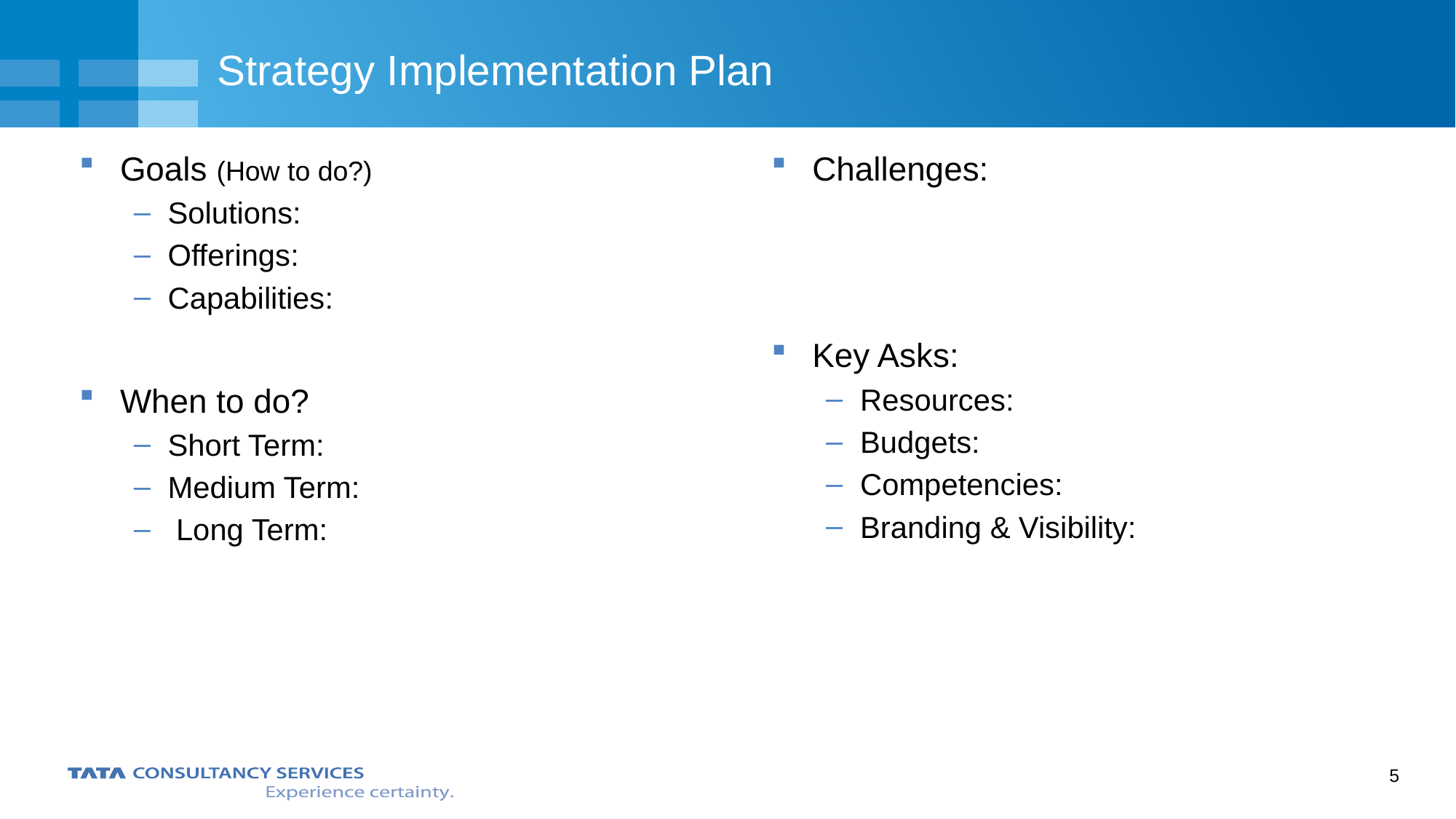

# Strategy Implementation Plan
Goals (How to do?)
Solutions:
Offerings:
Capabilities:

When to do?
Short Term:
Medium Term:
 Long Term:

Challenges:

Key Asks:
Resources:
Budgets:
Competencies:
Branding & Visibility: